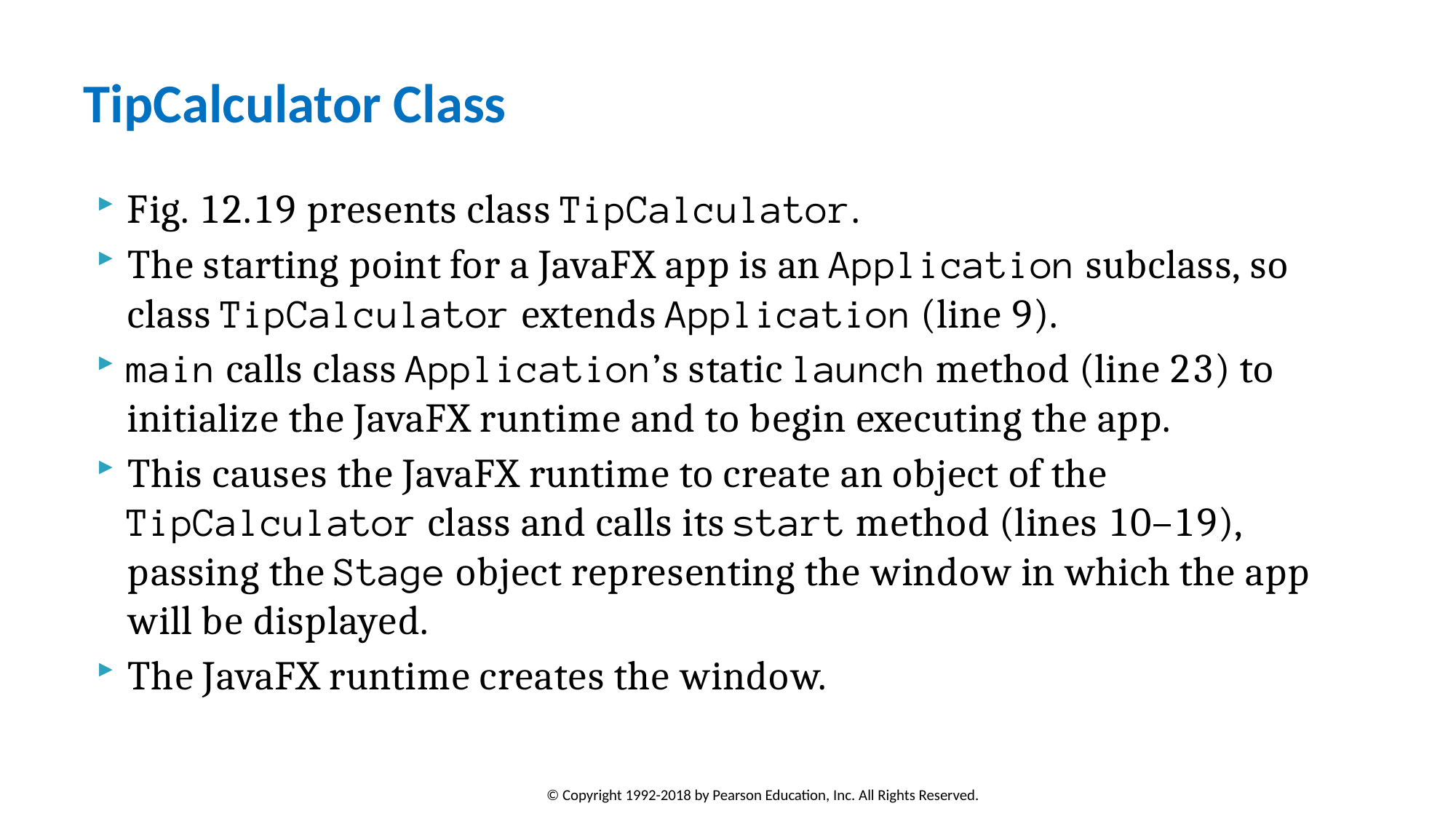

# TipCalculator Class
Fig. 12.19 presents class TipCalculator.
The starting point for a JavaFX app is an Application subclass, so class TipCalculator extends Application (line 9).
main calls class Application’s static launch method (line 23) to initialize the JavaFX runtime and to begin executing the app.
This causes the JavaFX runtime to create an object of the TipCalculator class and calls its start method (lines 10–19), passing the Stage object representing the window in which the app will be displayed.
The JavaFX runtime creates the window.

© Copyright 1992-2018 by Pearson Education, Inc. All Rights Reserved.